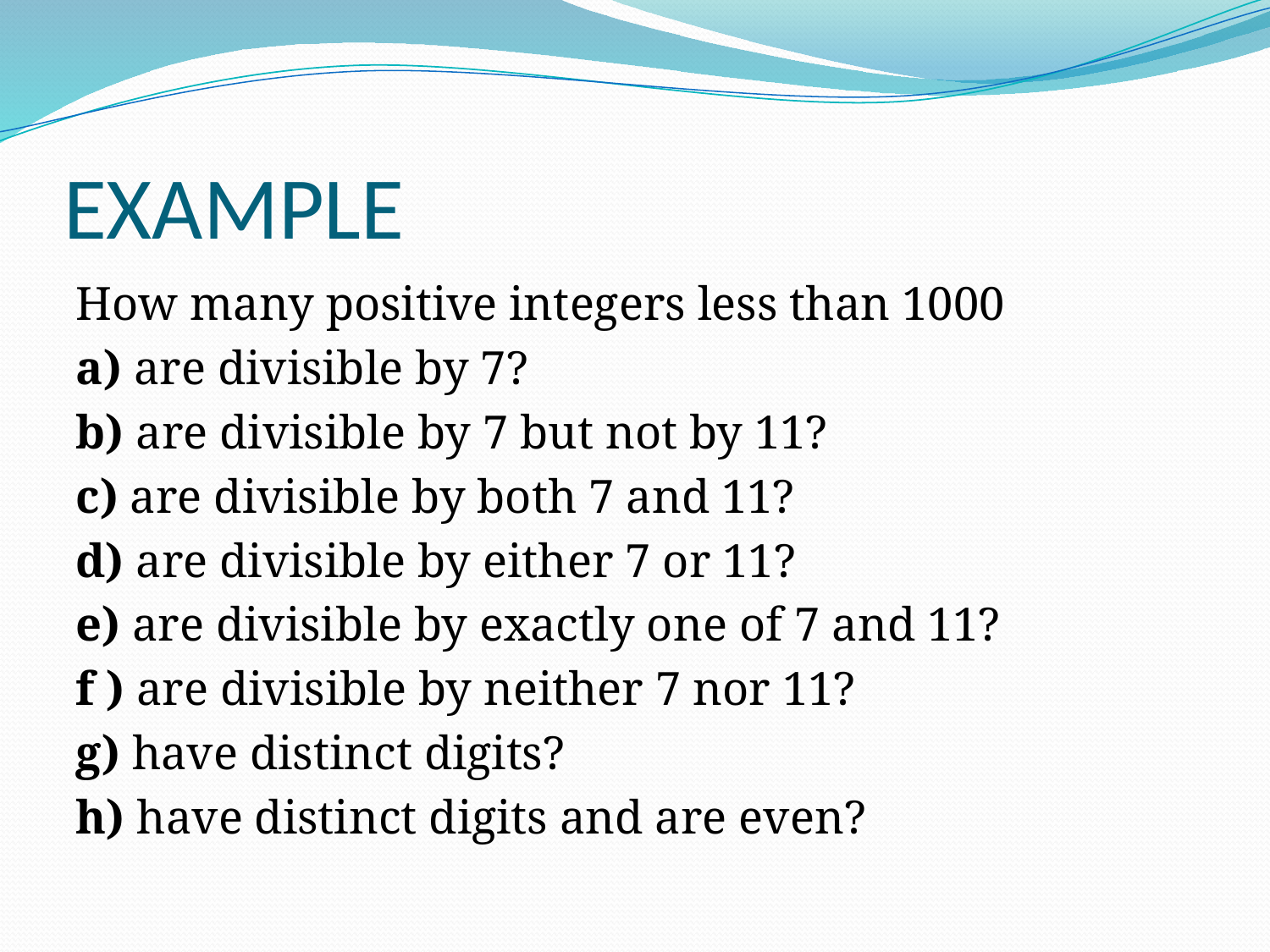

# EXAMPLE
How many positive integers less than 1000
a) are divisible by 7?
b) are divisible by 7 but not by 11?
c) are divisible by both 7 and 11?
d) are divisible by either 7 or 11?
e) are divisible by exactly one of 7 and 11?
f ) are divisible by neither 7 nor 11?
g) have distinct digits?
h) have distinct digits and are even?